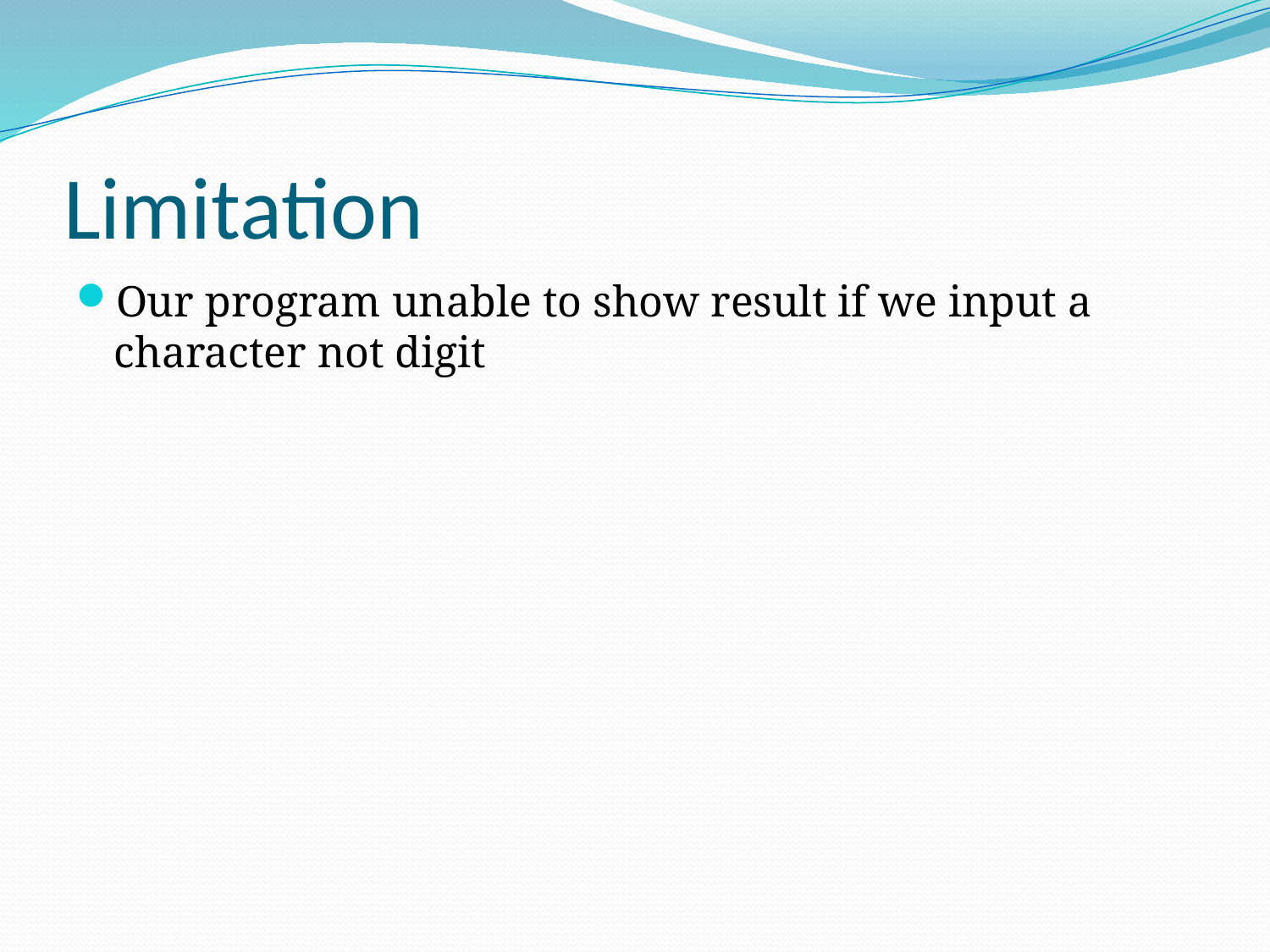

# Limitation
Our program unable to show result if we input a character not digit